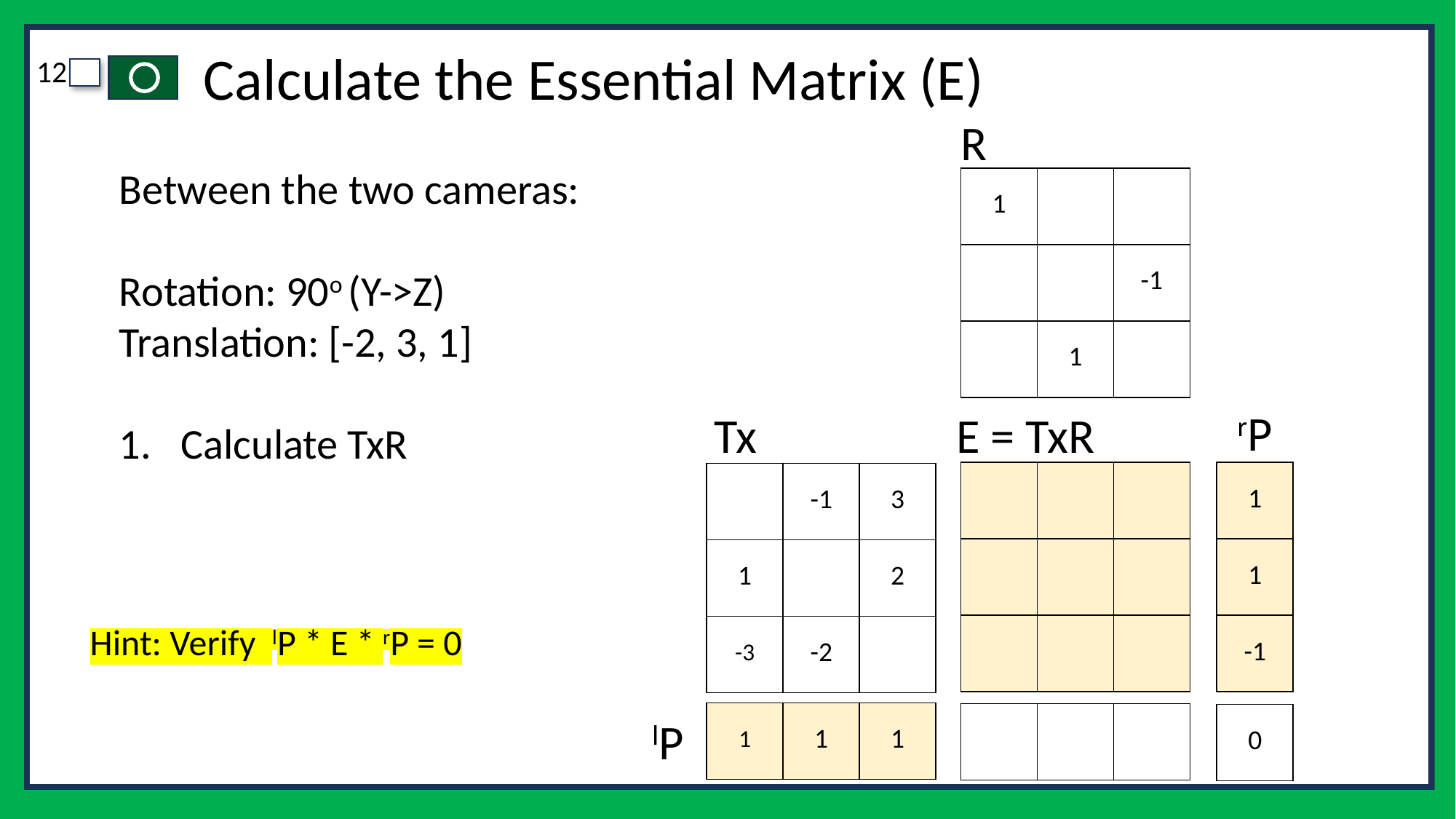

# Calculate the Essential Matrix (E)
R
Between the two cameras:

Rotation: 90o (Y->Z)
Translation: [-2, 3, 1]

Calculate TxR
| 1 |  |  |
| --- | --- | --- |
|  |  | -1 |
|  | 1 |  |
rP
Tx
E = TxR
|  |  |  |
| --- | --- | --- |
|  |  |  |
|  |  |  |
| 1 |
| --- |
| 1 |
| -1 |
|  | -1 | 3 |
| --- | --- | --- |
| 1 |  | 2 |
| -3 | -2 |  |
Hint: Verify  lP * E * rP = 0
| 1 | 1 | 1 |
| --- | --- | --- |
|  |  |  |
| --- | --- | --- |
| 0 |
| --- |
lP